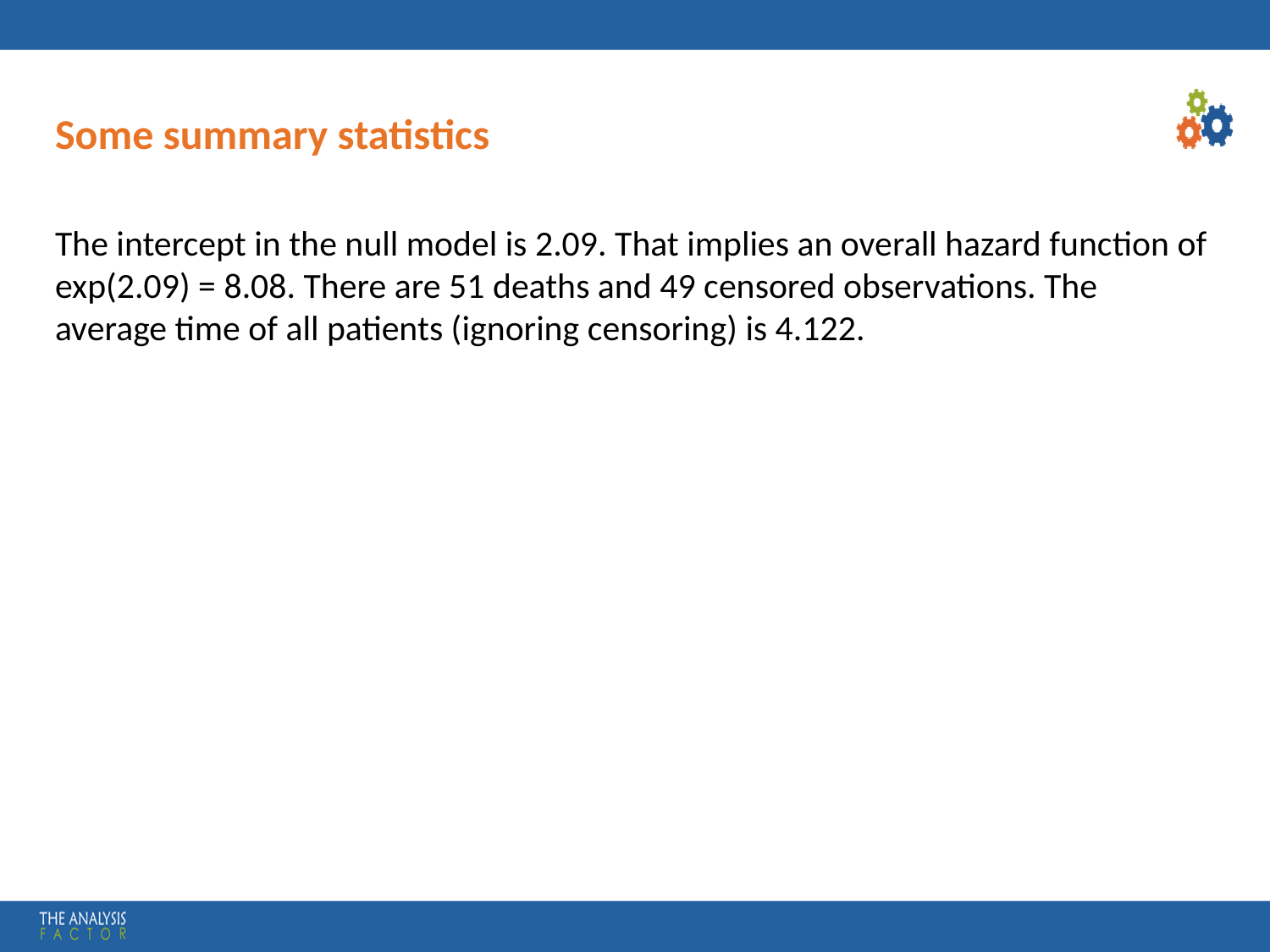

# Some summary statistics
The intercept in the null model is 2.09. That implies an overall hazard function of exp(2.09) = 8.08. There are 51 deaths and 49 censored observations. The average time of all patients (ignoring censoring) is 4.122.